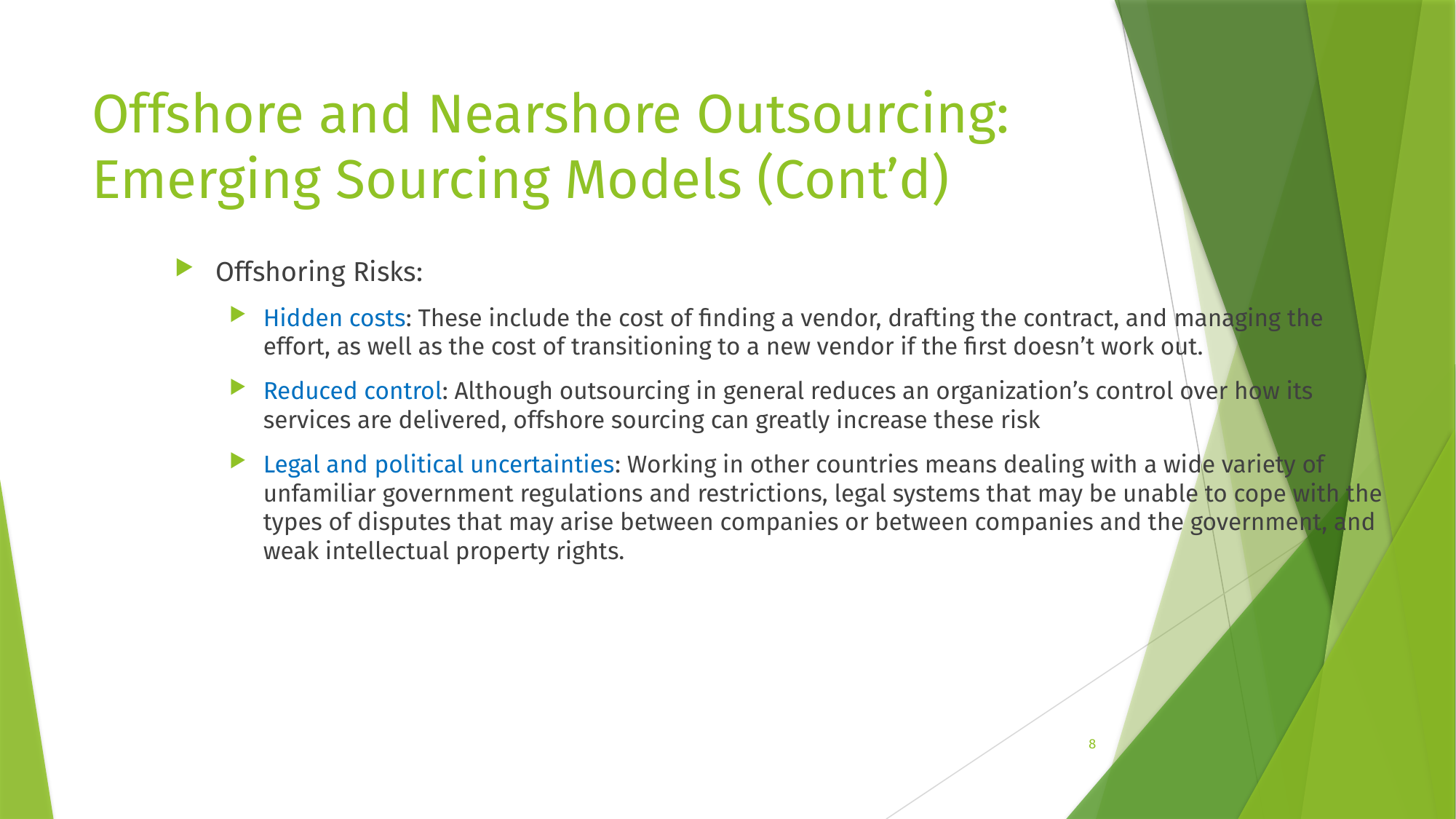

# Offshore and Nearshore Outsourcing: Emerging Sourcing Models (Cont’d)
Offshoring Risks:
Hidden costs: These include the cost of finding a vendor, drafting the contract, and managing the effort, as well as the cost of transitioning to a new vendor if the first doesn’t work out.
Reduced control: Although outsourcing in general reduces an organization’s control over how its services are delivered, offshore sourcing can greatly increase these risk
Legal and political uncertainties: Working in other countries means dealing with a wide variety of unfamiliar government regulations and restrictions, legal systems that may be unable to cope with the types of disputes that may arise between companies or between companies and the government, and weak intellectual property rights.
8